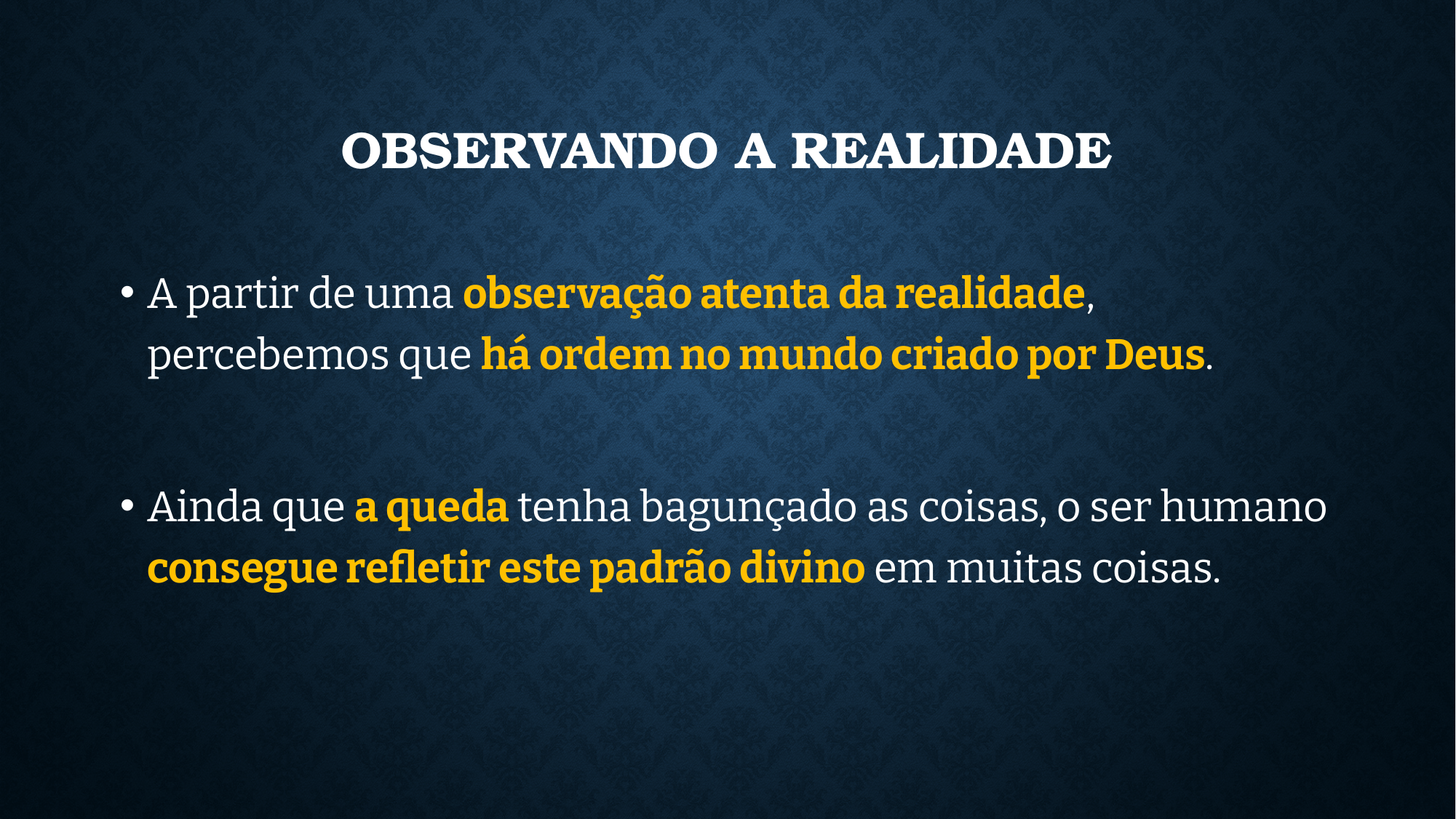

# Observando a Realidade
A partir de uma observação atenta da realidade, percebemos que há ordem no mundo criado por Deus.

Ainda que a queda tenha bagunçado as coisas, o ser humano consegue refletir este padrão divino em muitas coisas.